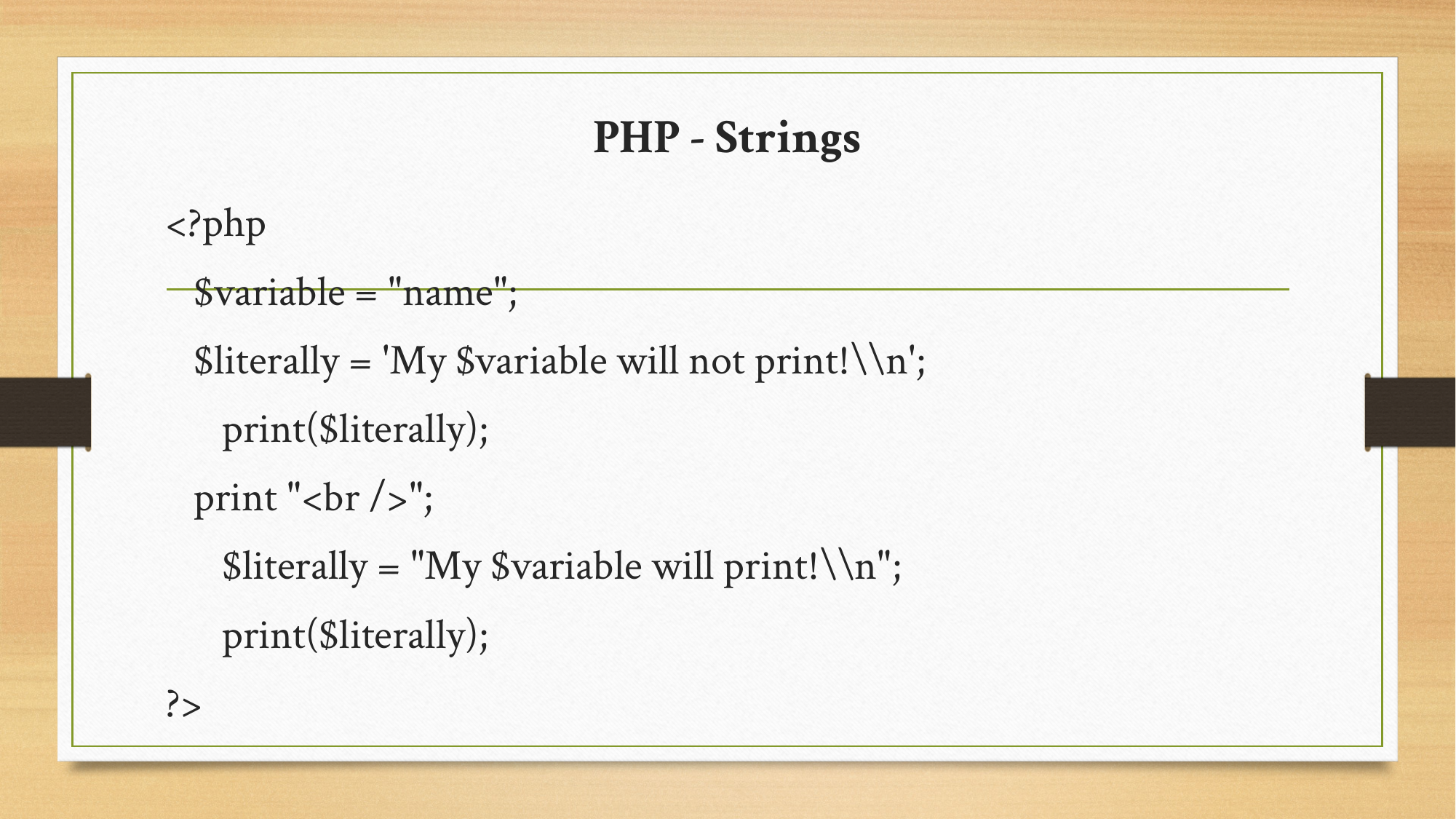

# PHP - Strings
<?php
   $variable = "name";
   $literally = 'My $variable will not print!\\n';
      print($literally);
   print "<br />";
      $literally = "My $variable will print!\\n";
      print($literally);
?>